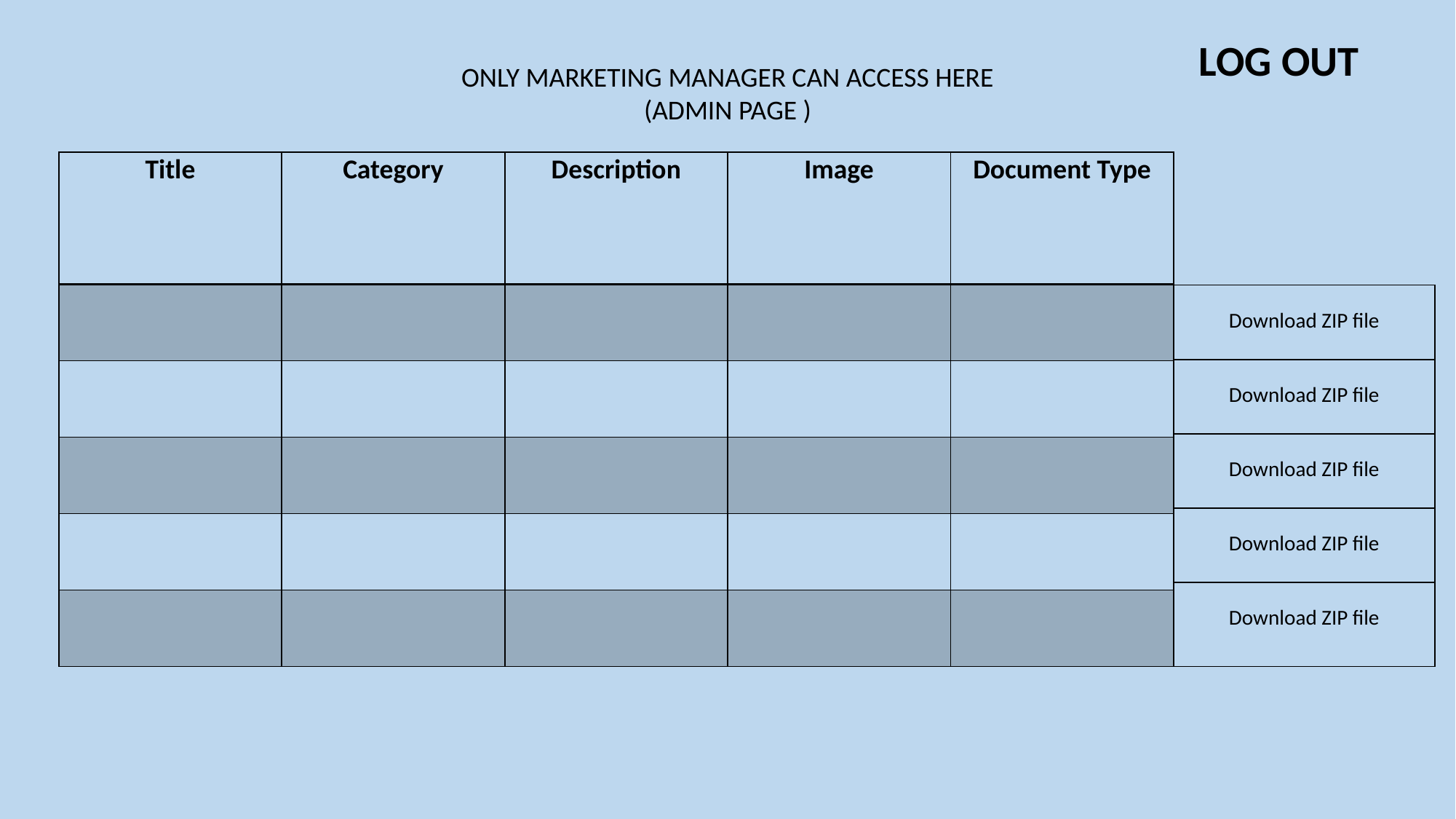

LOG OUT
ONLY MARKETING MANAGER CAN ACCESS HERE (ADMIN PAGE )
| Title | Category | Description | Image | Document Type |
| --- | --- | --- | --- | --- |
|  |  |  |  |  |
|  |  |  |  |  |
|  |  |  |  |  |
|  |  |  |  |  |
|  |  |  |  |  |
| Download ZIP file |
| --- |
| Download ZIP file |
| --- |
| Download ZIP file |
| --- |
| Download ZIP file |
| --- |
| Download ZIP file |
| --- |